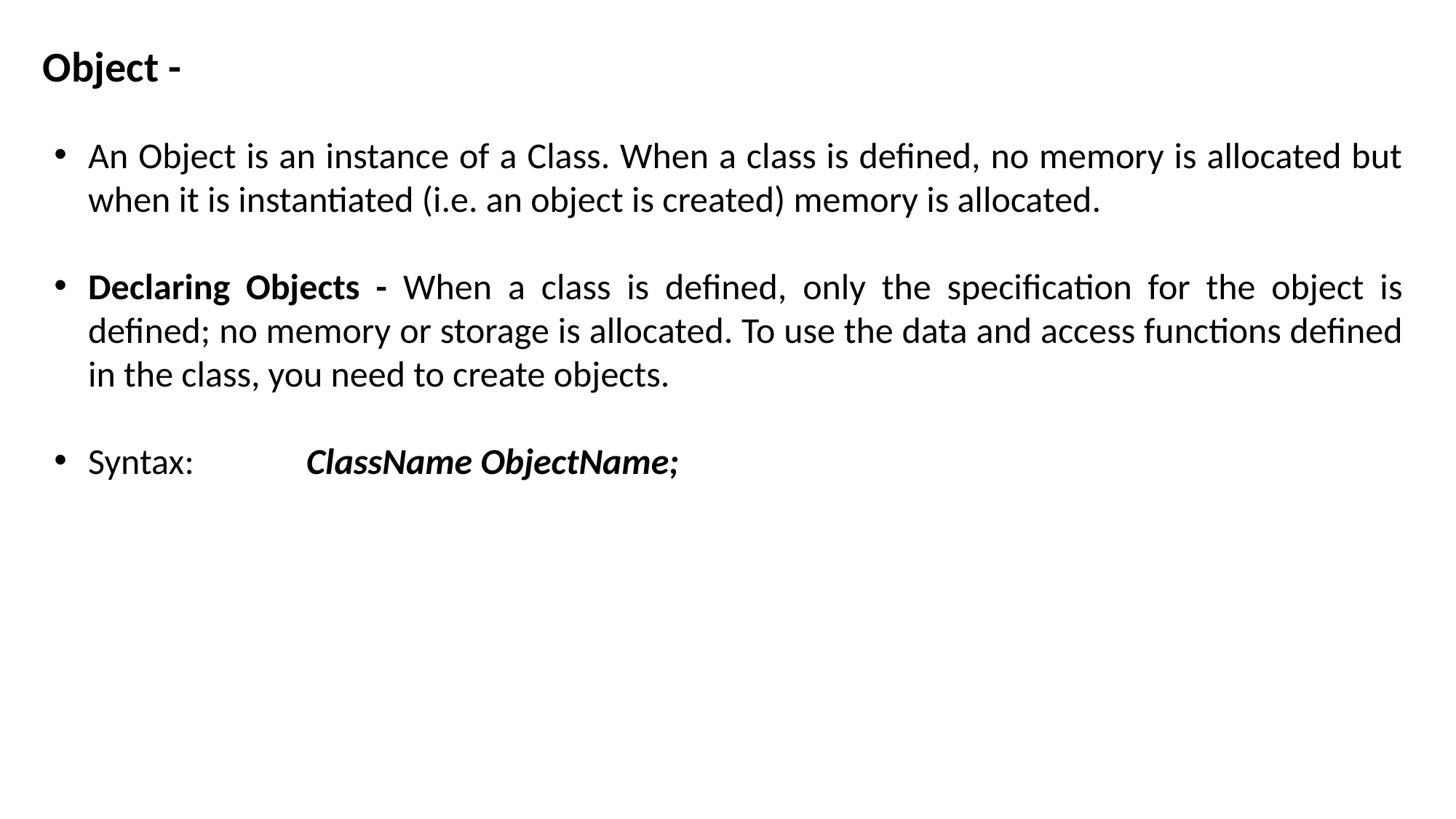

Object -
An Object is an instance of a Class. When a class is defined, no memory is allocated but when it is instantiated (i.e. an object is created) memory is allocated.

Declaring Objects - When a class is defined, only the specification for the object is defined; no memory or storage is allocated. To use the data and access functions defined in the class, you need to create objects.

Syntax:		ClassName ObjectName;